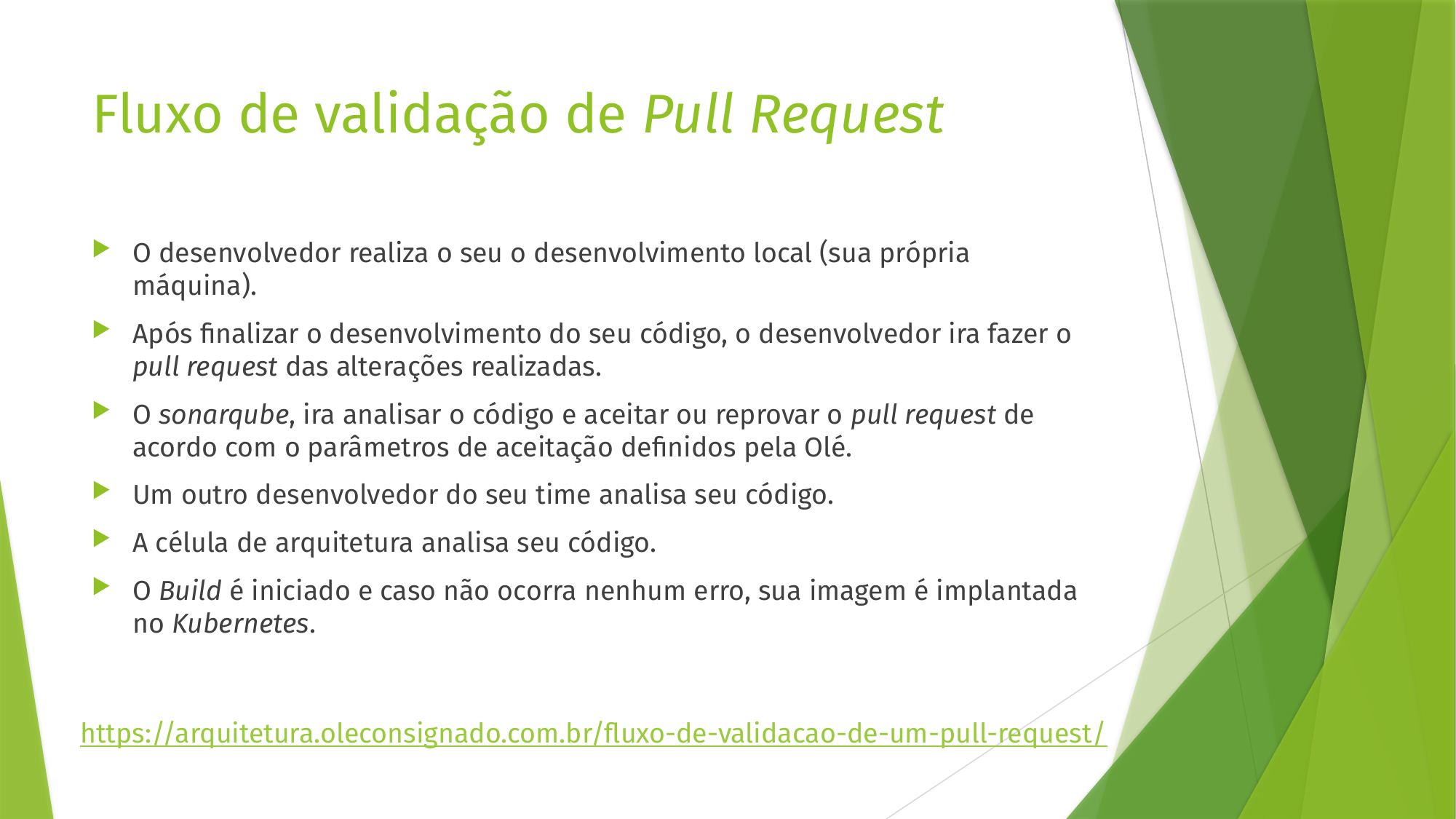

# Fluxo de validação de Pull Request
O desenvolvedor realiza o seu o desenvolvimento local (sua própria máquina).
Após finalizar o desenvolvimento do seu código, o desenvolvedor ira fazer o pull request das alterações realizadas.
O sonarqube, ira analisar o código e aceitar ou reprovar o pull request de acordo com o parâmetros de aceitação definidos pela Olé.
Um outro desenvolvedor do seu time analisa seu código.
A célula de arquitetura analisa seu código.
O Build é iniciado e caso não ocorra nenhum erro, sua imagem é implantada no Kubernetes.
https://arquitetura.oleconsignado.com.br/fluxo-de-validacao-de-um-pull-request/